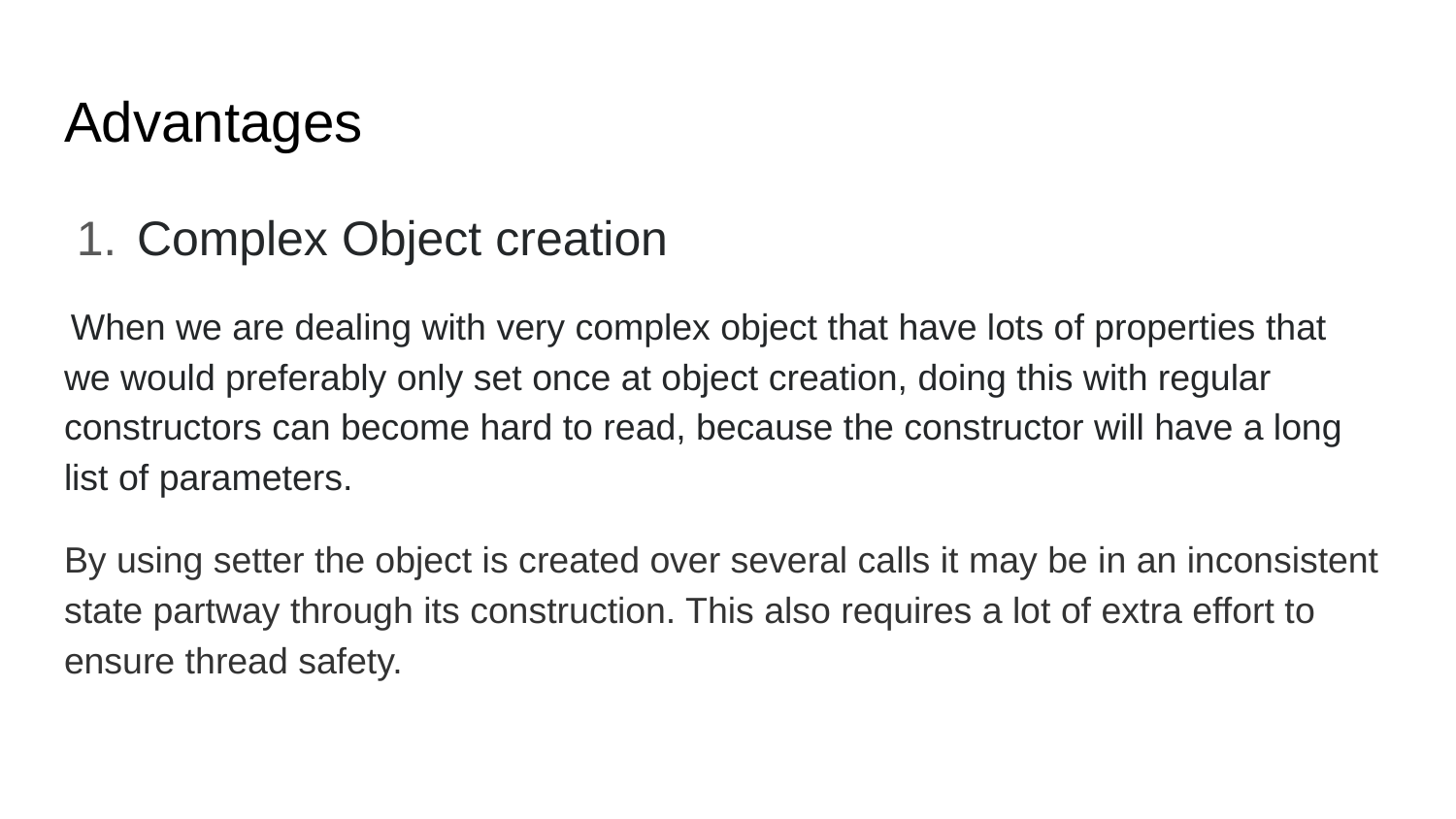

# Advantages
Complex Object creation
 When we are dealing with very complex object that have lots of properties that    we would preferably only set once at object creation, doing this with regular constructors can become hard to read, because the constructor will have a long list of parameters.
By using setter the object is created over several calls it may be in an inconsistent state partway through its construction. This also requires a lot of extra effort to ensure thread safety.